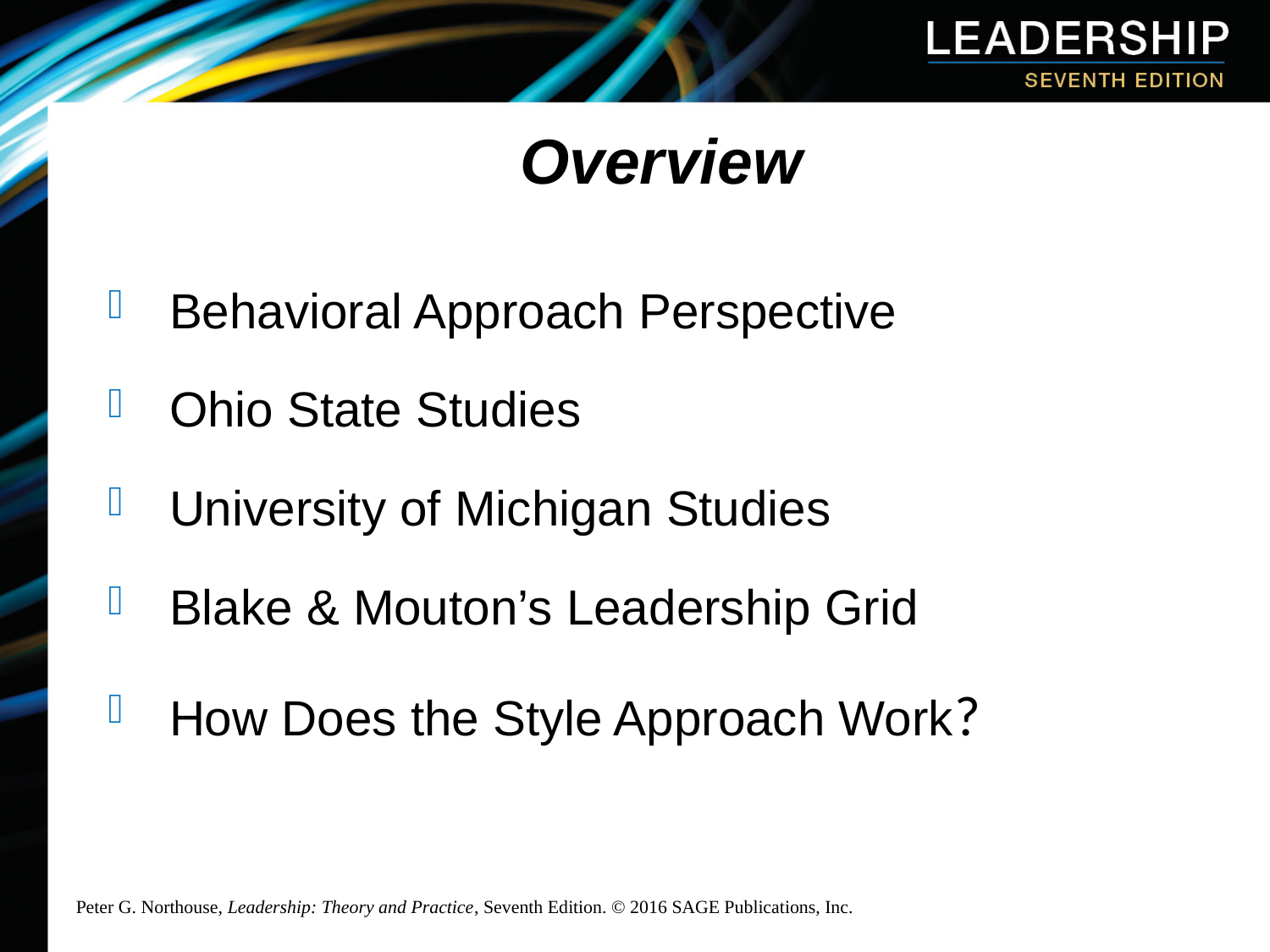

Overview
 Behavioral Approach Perspective
 Ohio State Studies
 University of Michigan Studies
 Blake & Mouton’s Leadership Grid
 How Does the Style Approach Work?

Peter G. Northouse, Leadership: Theory and Practice, Seventh Edition. © 2016 SAGE Publications, Inc.